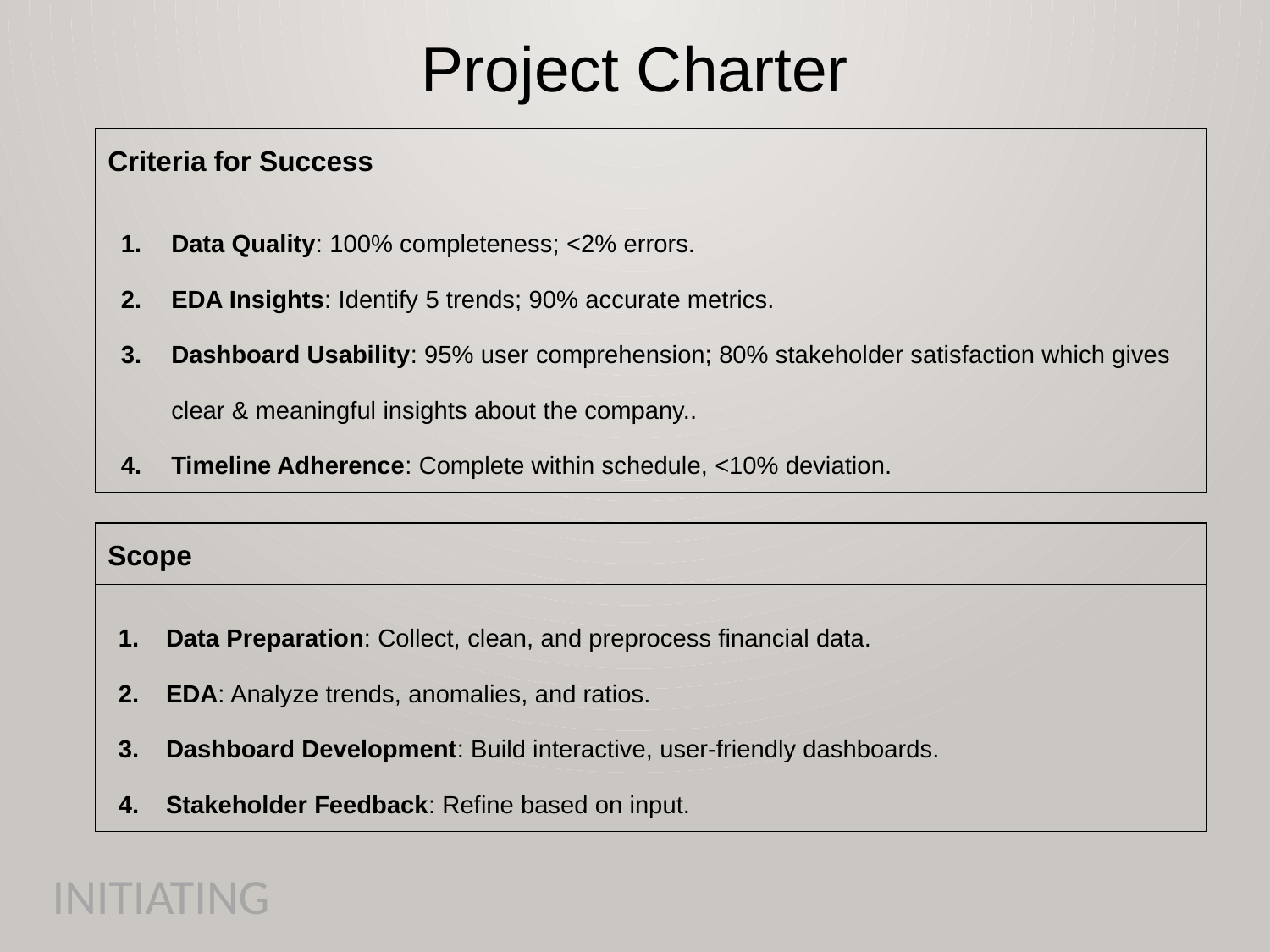

Project Charter
| Criteria for Success |
| --- |
| Data Quality: 100% completeness; <2% errors. EDA Insights: Identify 5 trends; 90% accurate metrics. Dashboard Usability: 95% user comprehension; 80% stakeholder satisfaction which gives clear & meaningful insights about the company.. Timeline Adherence: Complete within schedule, <10% deviation. |
| Scope |
| --- |
| Data Preparation: Collect, clean, and preprocess financial data. EDA: Analyze trends, anomalies, and ratios. Dashboard Development: Build interactive, user-friendly dashboards. Stakeholder Feedback: Refine based on input. |
INITIATING